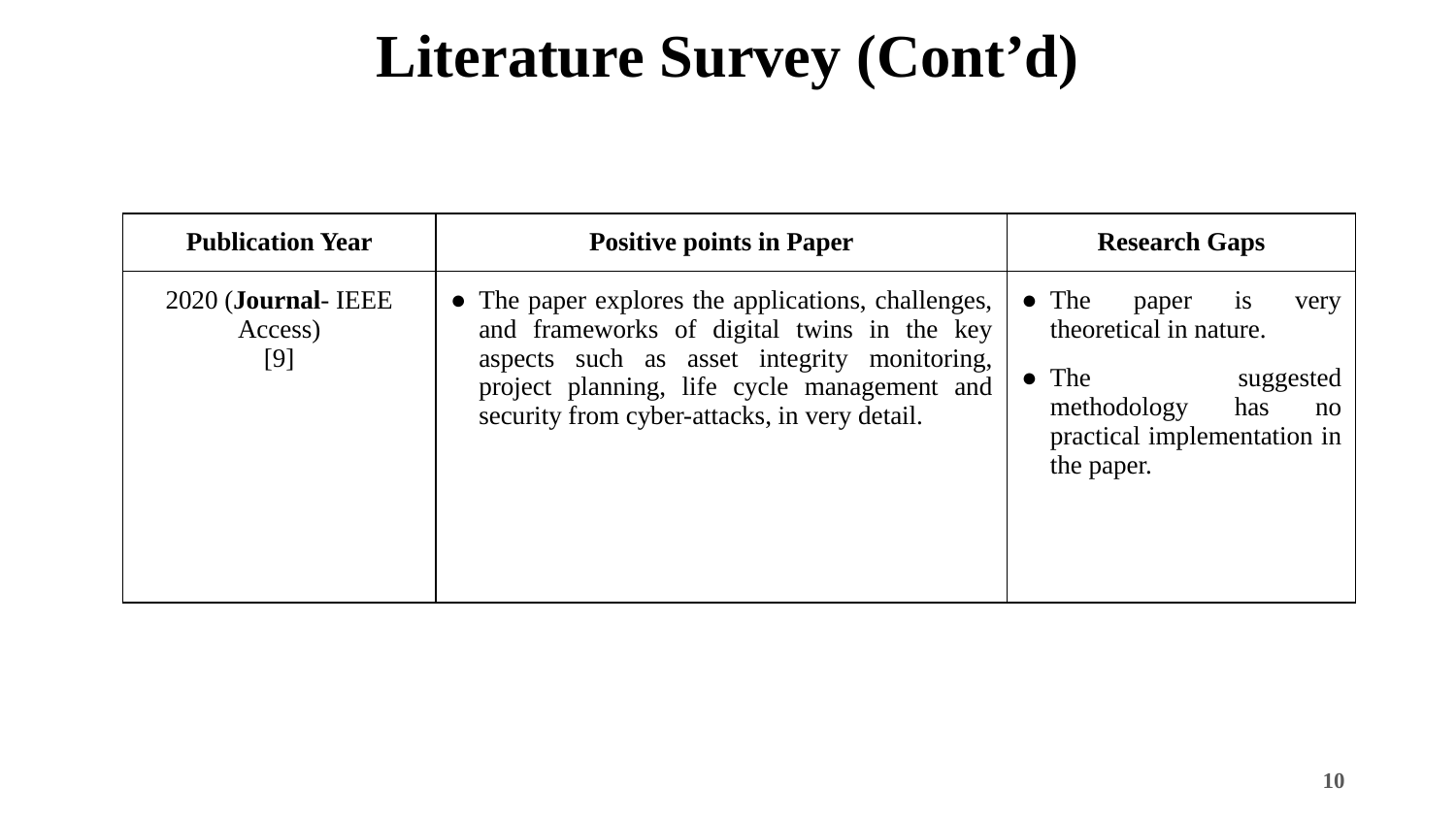

# Literature Survey (Cont’d)

| Publication Year | Positive points in Paper | Research Gaps |
| --- | --- | --- |
| 2020 (Journal- IEEE Access) [9] | The paper explores the applications, challenges, and frameworks of digital twins in the key aspects such as asset integrity monitoring, project planning, life cycle management and security from cyber-attacks, in very detail. | The paper is very theoretical in nature. The suggested methodology has no practical implementation in the paper. |
10